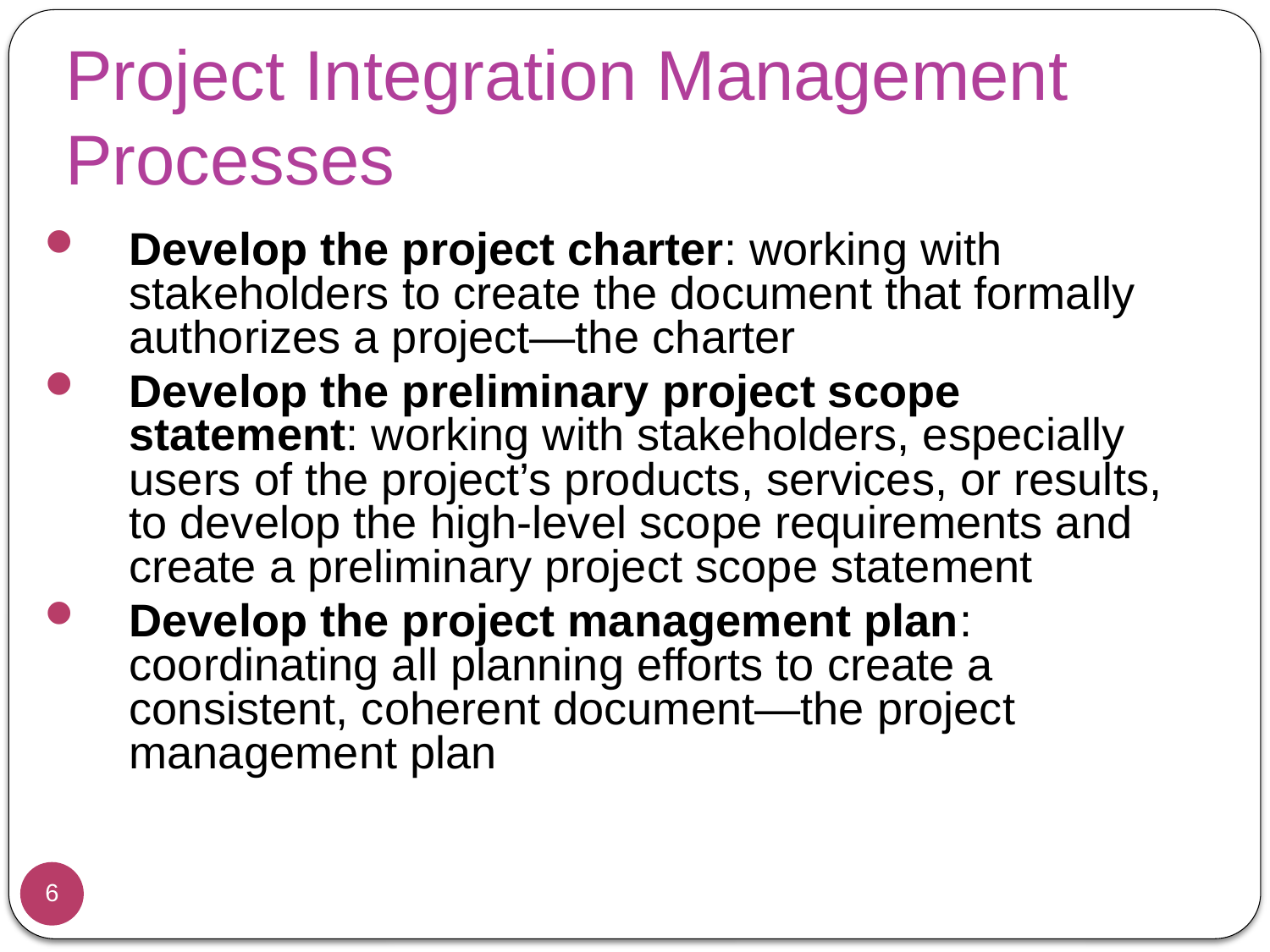

# Project Integration Management Processes
Develop the project charter: working with stakeholders to create the document that formally authorizes a project—the charter
Develop the preliminary project scope statement: working with stakeholders, especially users of the project’s products, services, or results, to develop the high-level scope requirements and create a preliminary project scope statement
Develop the project management plan: coordinating all planning efforts to create a consistent, coherent document—the project management plan
6